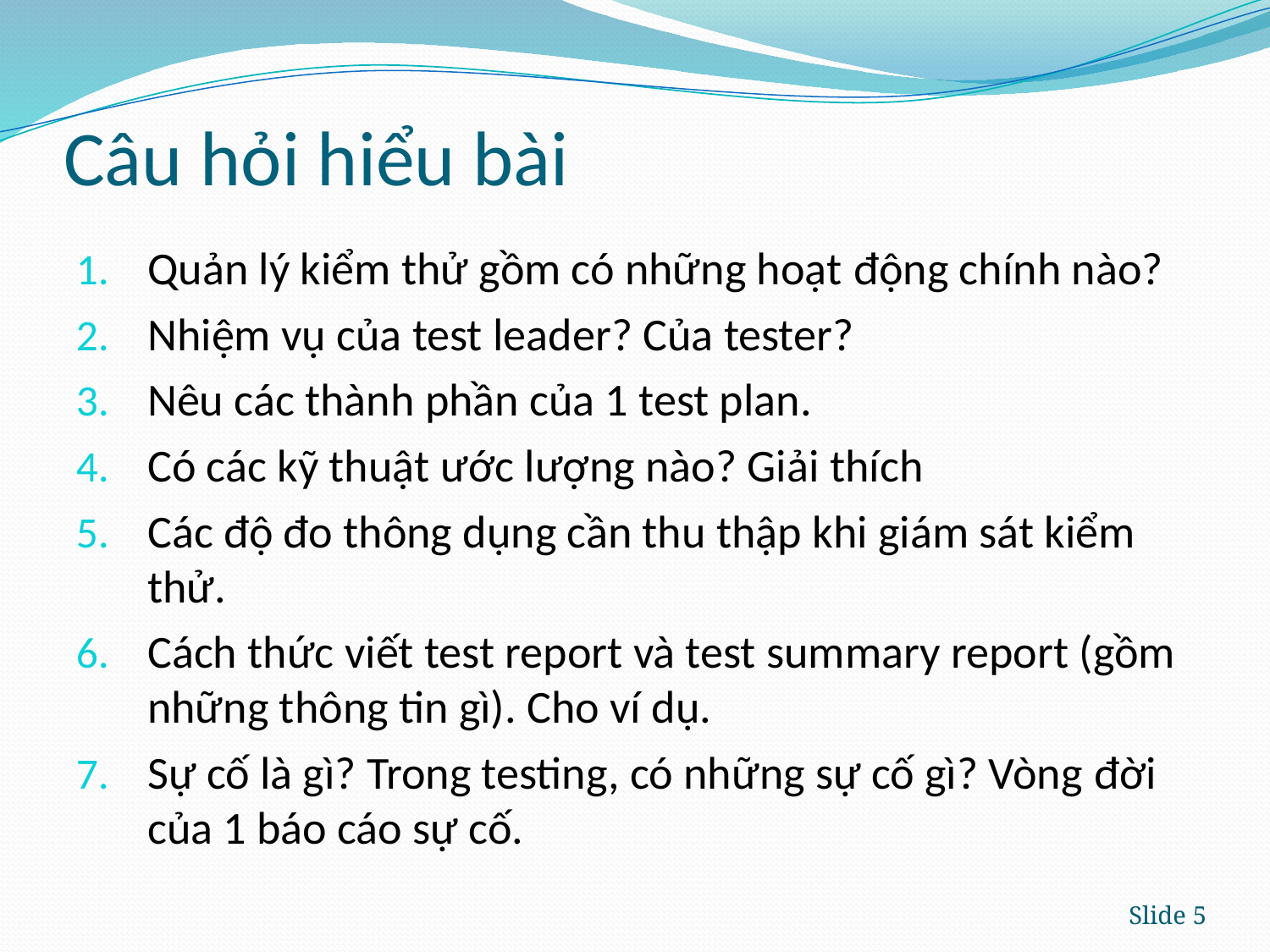

# Câu hỏi hiểu bài
Quản lý kiểm thử gồm có những hoạt động chính nào?
Nhiệm vụ của test leader? Của tester?
Nêu các thành phần của 1 test plan.
Có các kỹ thuật ước lượng nào? Giải thích
Các độ đo thông dụng cần thu thập khi giám sát kiểm thử.
Cách thức viết test report và test summary report (gồm những thông tin gì). Cho ví dụ.
Sự cố là gì? Trong testing, có những sự cố gì? Vòng đời của 1 báo cáo sự cố.
Slide 5